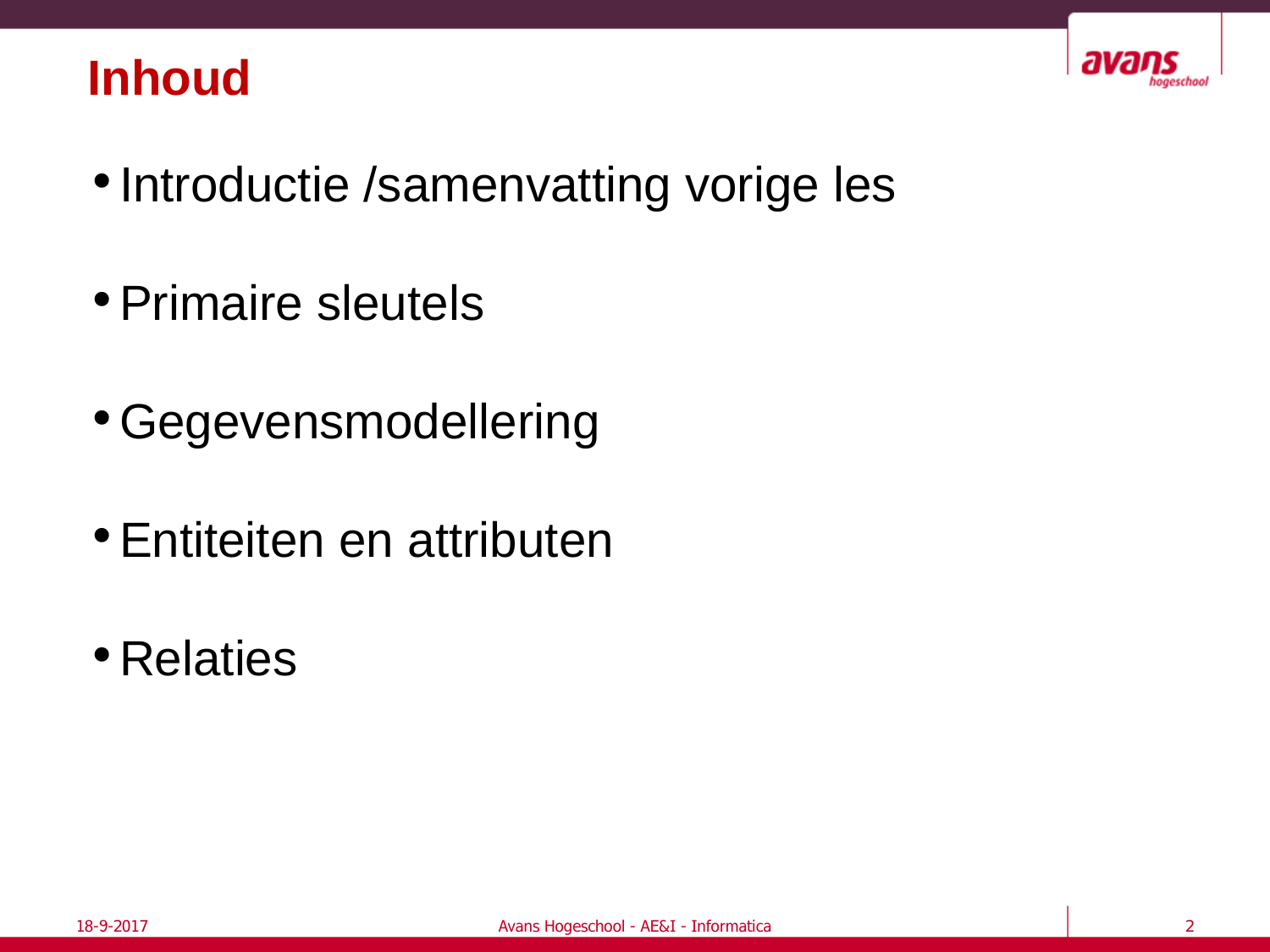

# Inhoud
Introductie /samenvatting vorige les

Primaire sleutels

Gegevensmodellering

Entiteiten en attributen

Relaties

18-9-2017
Avans Hogeschool - AE&I - Informatica
2